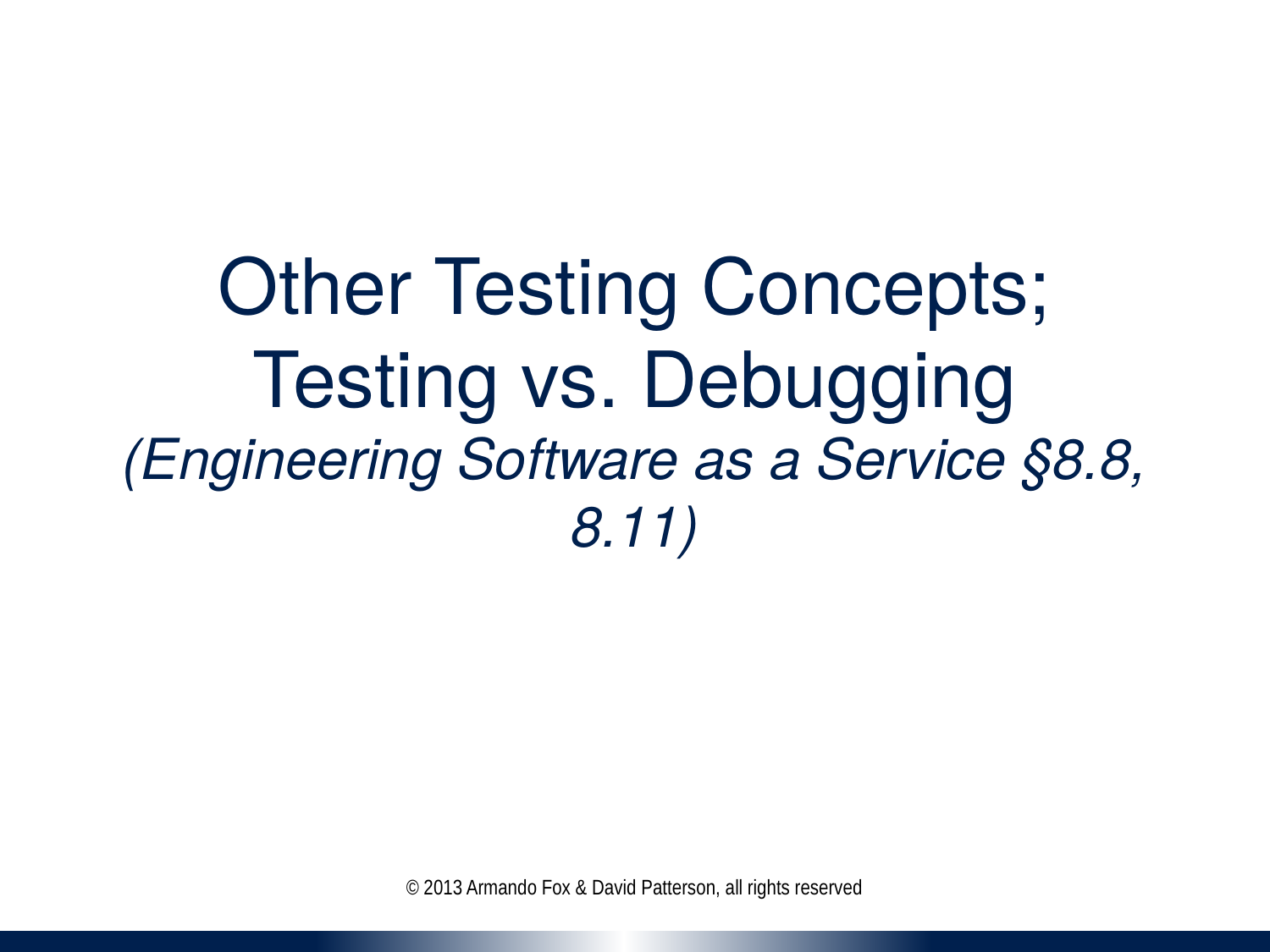

# Other Testing Concepts; Testing vs. Debugging (Engineering Software as a Service §8.8, 8.11)
© 2013 Armando Fox & David Patterson, all rights reserved